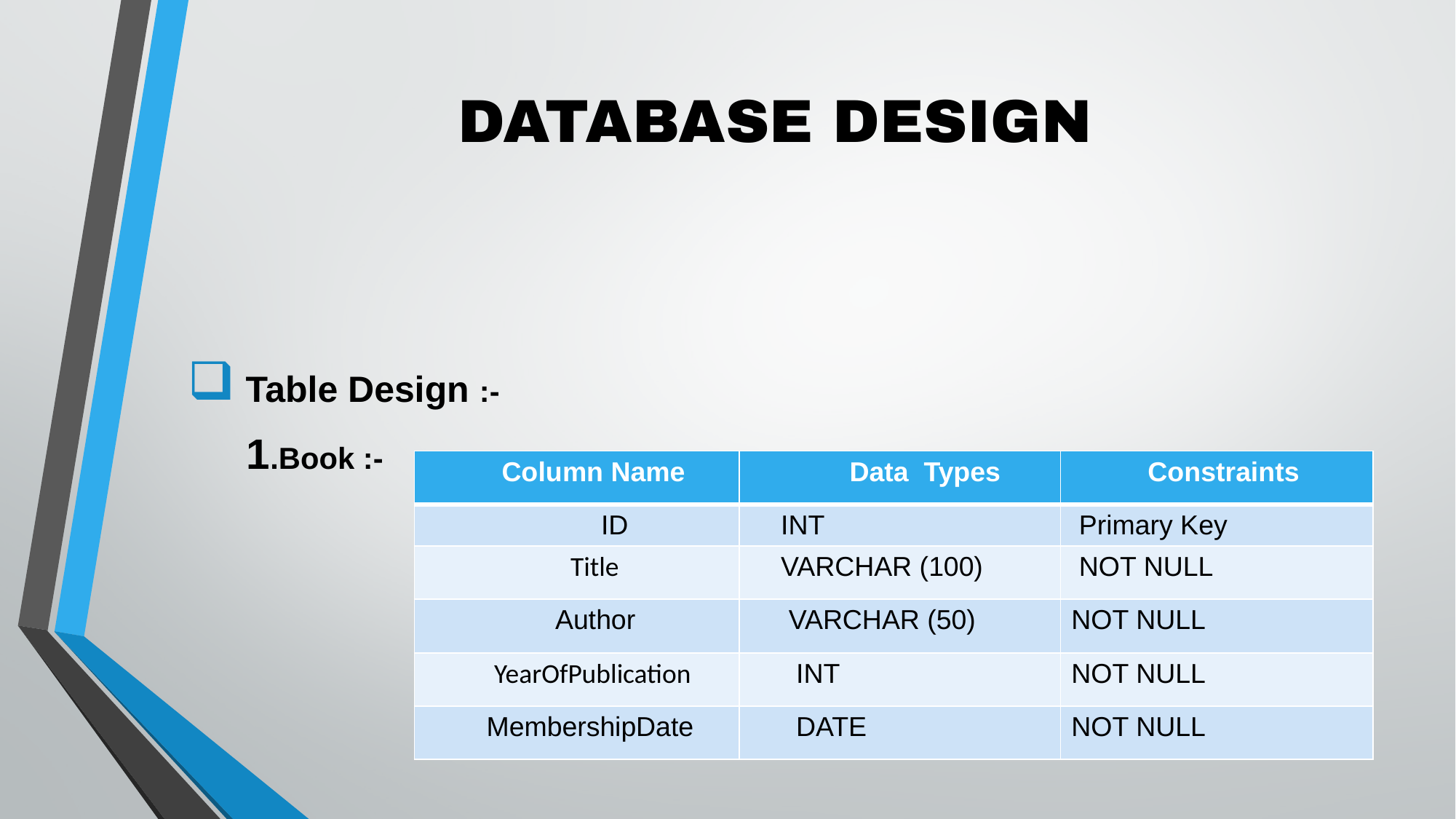

# DATABASE DESIGN
 Table Design :-
       1.Book :-

| Column Name | Data Types | Constraints |
| --- | --- | --- |
| ID | INT | Primary Key |
| Title | VARCHAR (100) | NOT NULL |
| Author | VARCHAR (50) | NOT NULL |
| YearOfPublication | INT | NOT NULL |
| MembershipDate | DATE | NOT NULL |